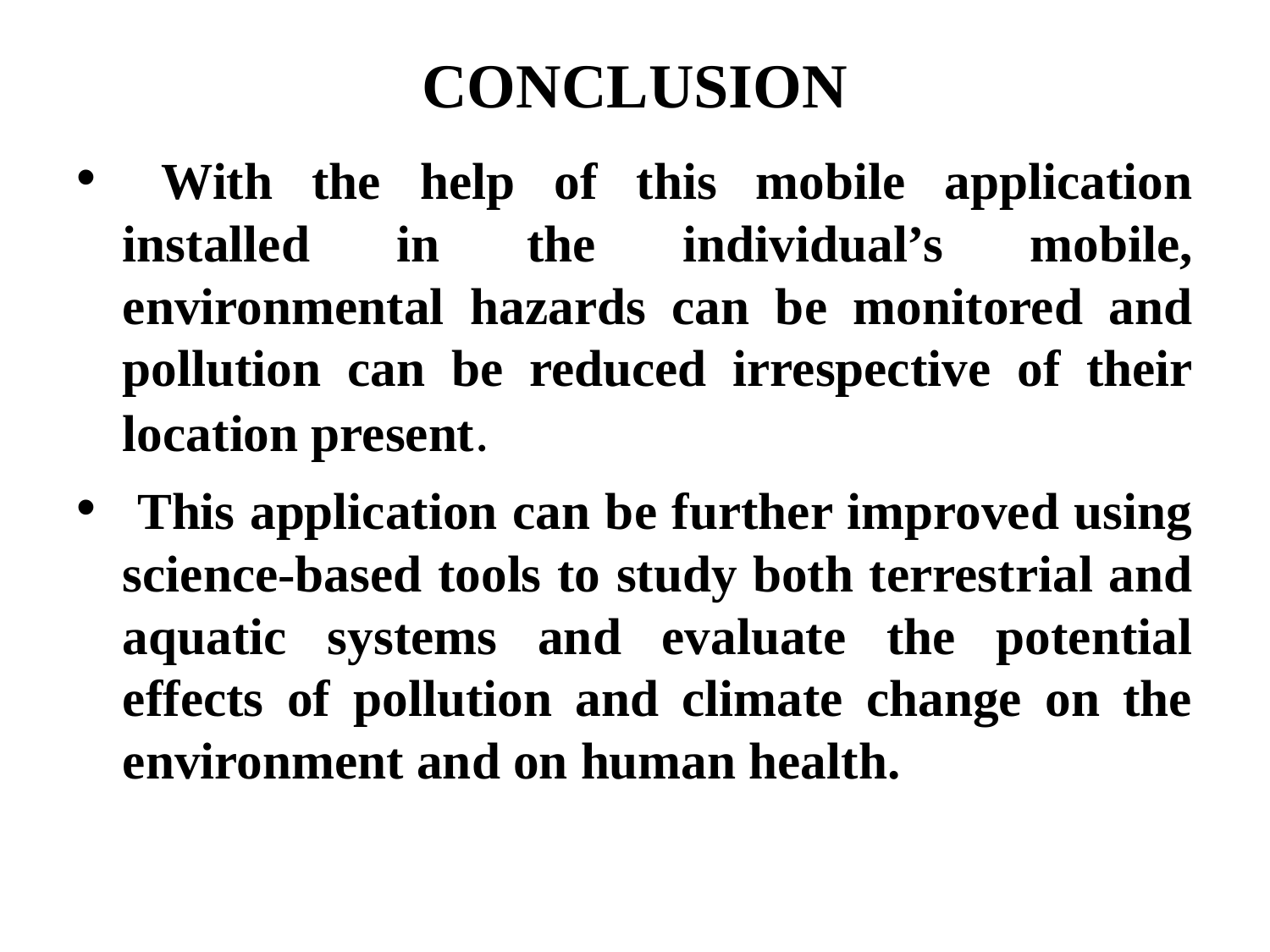

# CONCLUSION
 With the help of this mobile application installed in the individual’s mobile, environmental hazards can be monitored and pollution can be reduced irrespective of their location present.
 This application can be further improved using science-based tools to study both terrestrial and aquatic systems and evaluate the potential effects of pollution and climate change on the environment and on human health.